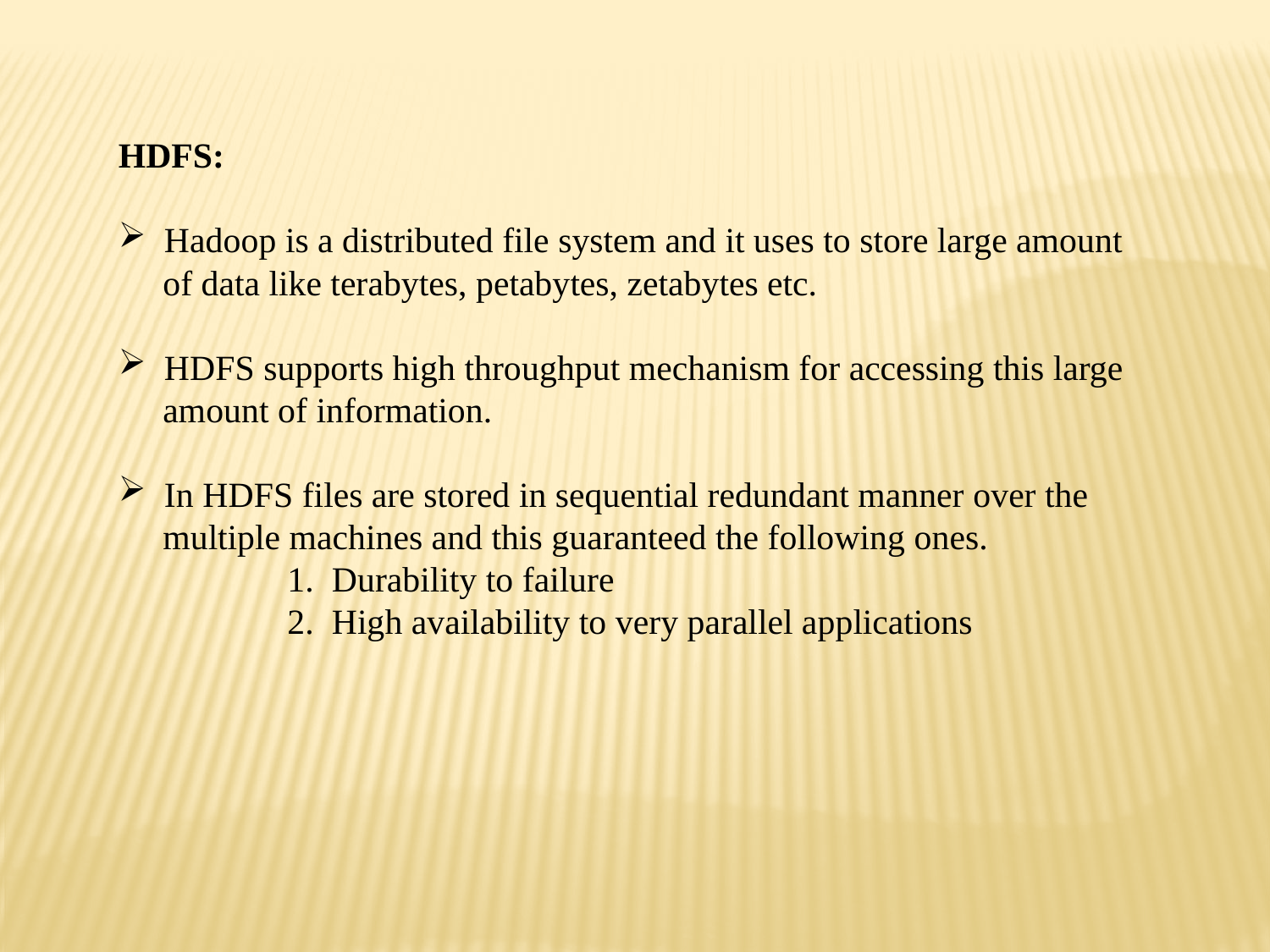

HDFS:

  Hadoop is a distributed file system and it uses to store large amount
     of data like terabytes, petabytes, zetabytes etc.

  HDFS supports high throughput mechanism for accessing this large
     amount of information.

  In HDFS files are stored in sequential redundant manner over the
     multiple machines and this guaranteed the following ones.
                   1.  Durability to failure
                   2.  High availability to very parallel applications